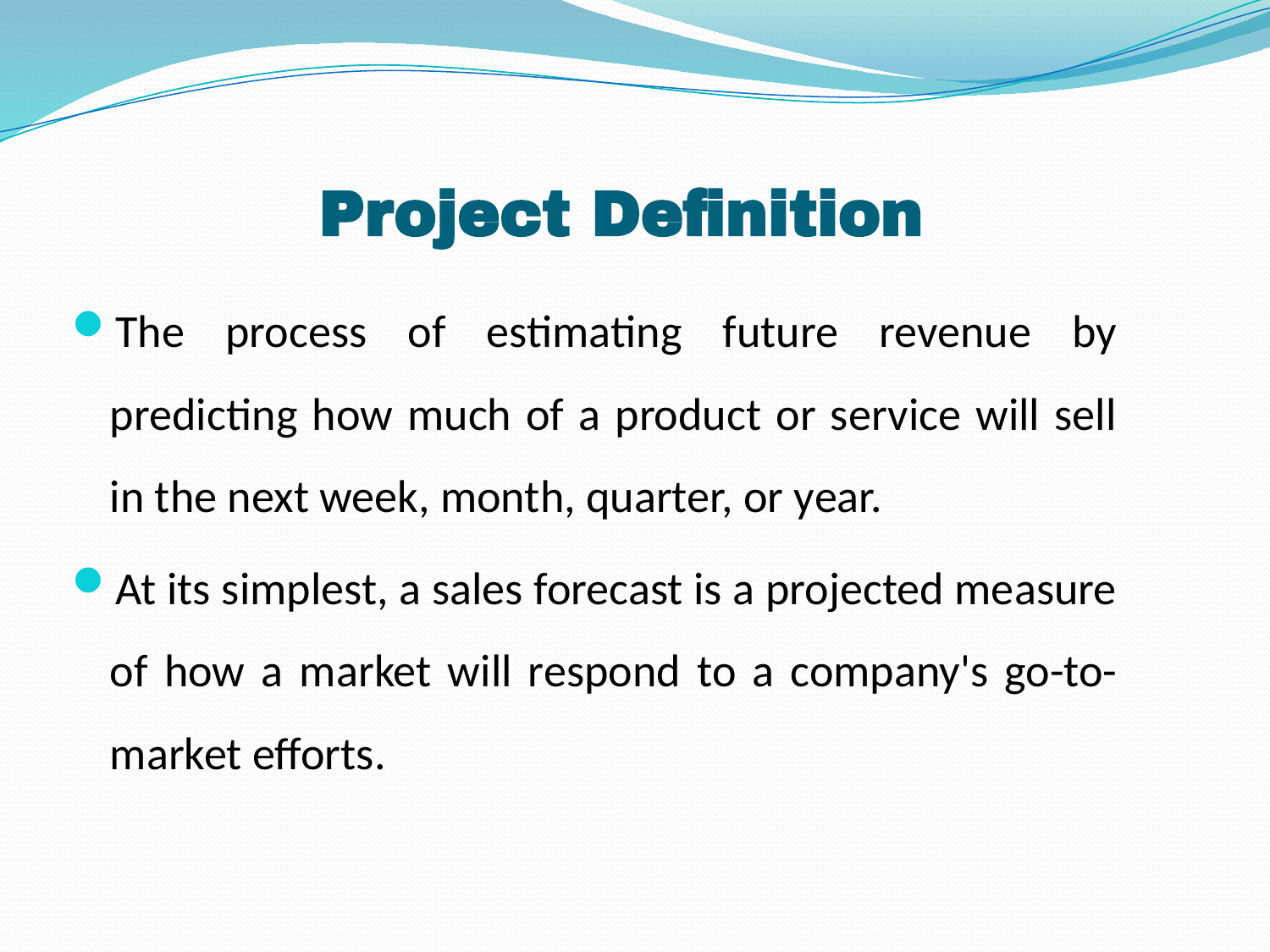

# Project Definition
The process of estimating future revenue by predicting how much of a product or service will sell in the next week, month, quarter, or year.
At its simplest, a sales forecast is a projected measure of how a market will respond to a company's go-to-market efforts.